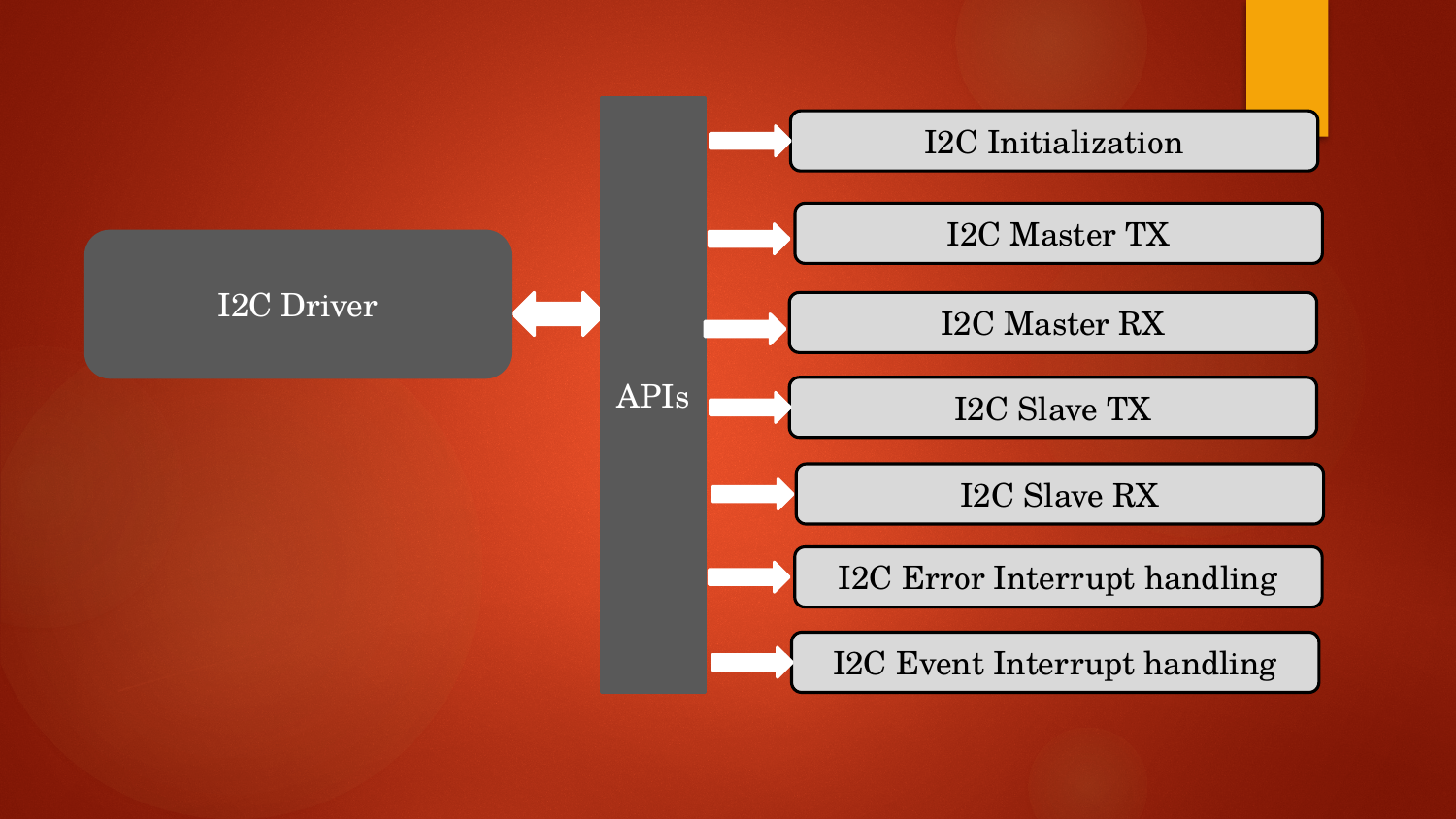

APIs
 I2C Initialization

I2C Master TX

I2C Driver

I2C Master RX

I2C Slave TX

I2C Slave RX

I2C Error Interrupt handling

I2C Event Interrupt handling